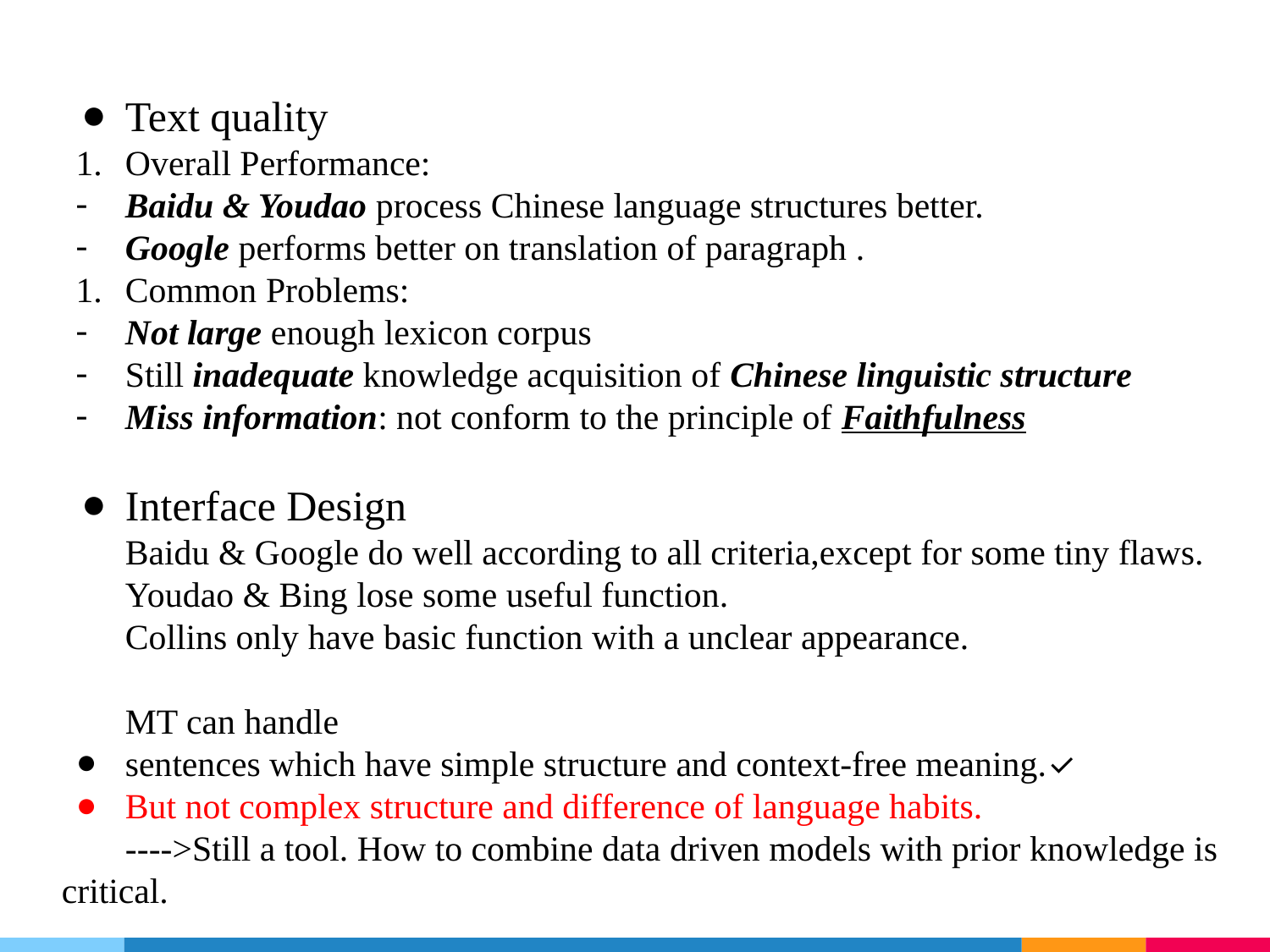

Text quality
Overall Performance:
Baidu & Youdao process Chinese language structures better.
Google performs better on translation of paragraph .
Common Problems:
Not large enough lexicon corpus
Still inadequate knowledge acquisition of Chinese linguistic structure
Miss information: not conform to the principle of Faithfulness

Interface Design
Baidu & Google do well according to all criteria,except for some tiny flaws.
Youdao & Bing lose some useful function.
Collins only have basic function with a unclear appearance.

MT can handle
sentences which have simple structure and context-free meaning.✓
But not complex structure and difference of language habits.
---->Still a tool. How to combine data driven models with prior knowledge is critical.